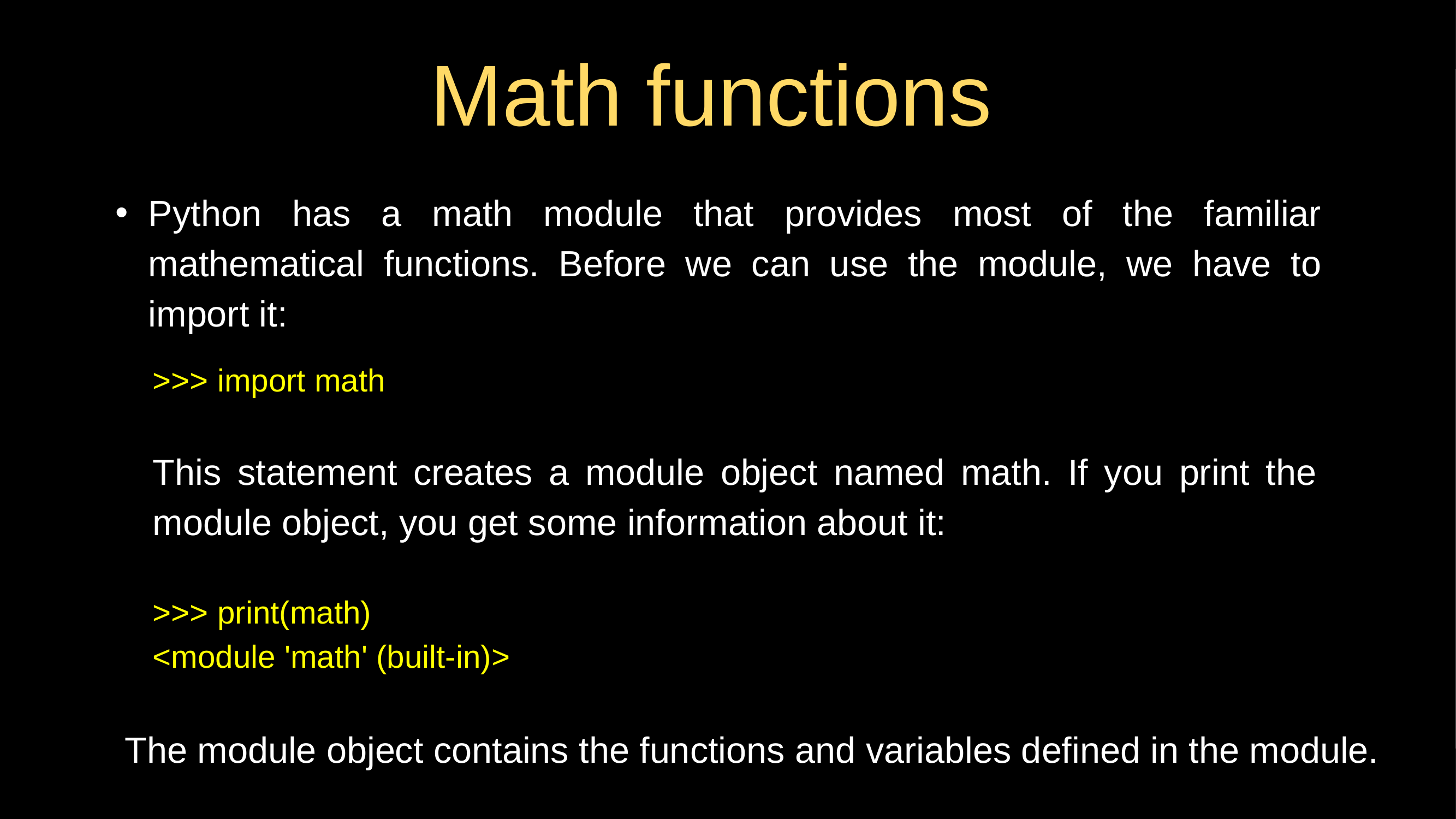

# Math functions
Python has a math module that provides most of the familiar mathematical functions. Before we can use the module, we have to import it:
>>> import math

This statement creates a module object named math. If you print the module object, you get some information about it:

>>> print(math)
<module 'math' (built-in)>
The module object contains the functions and variables defined in the module.